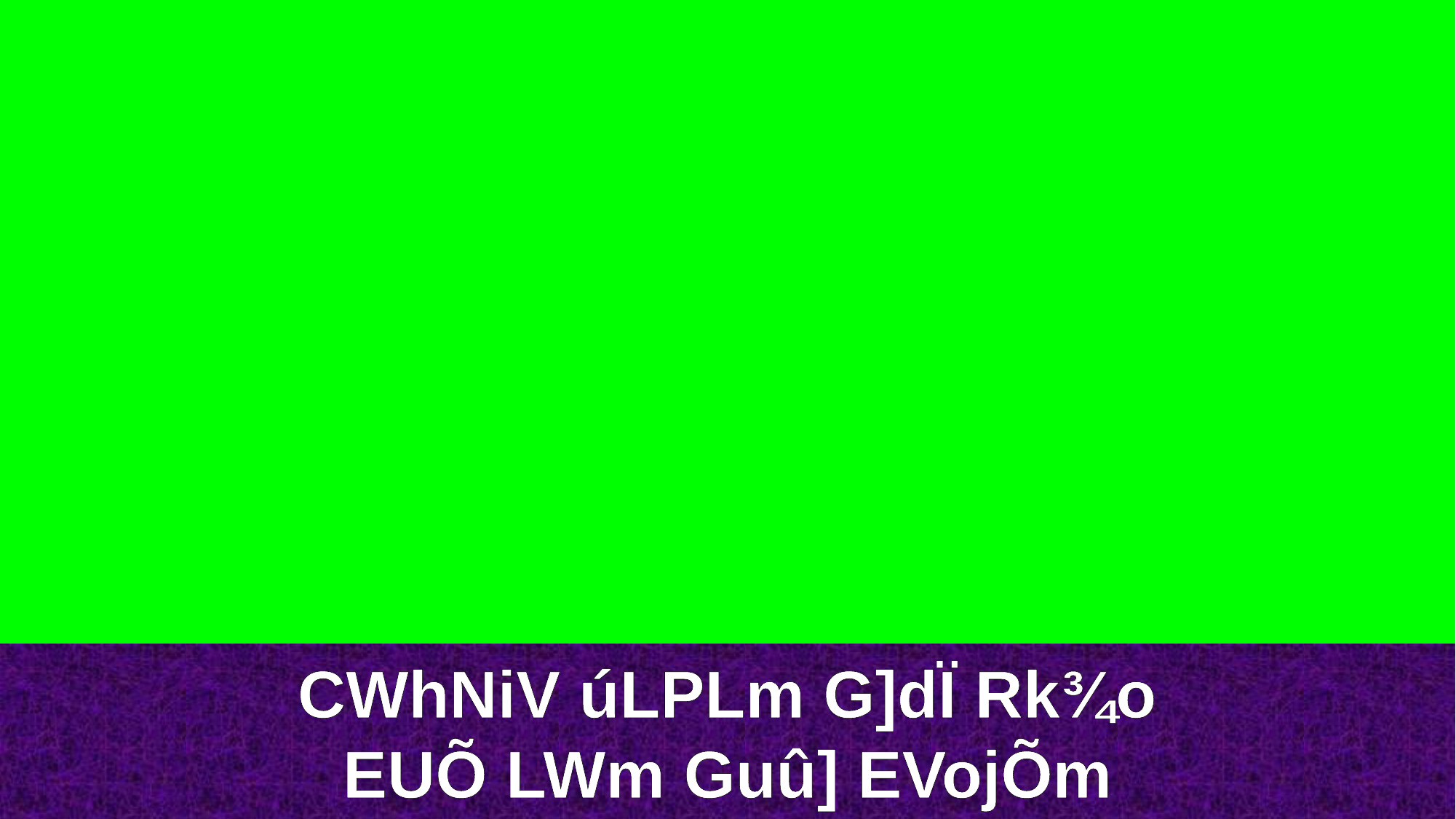

CWhNiV úLPLm G]dÏ Rk¾o
EUÕ LWm Guû] EVojÕm